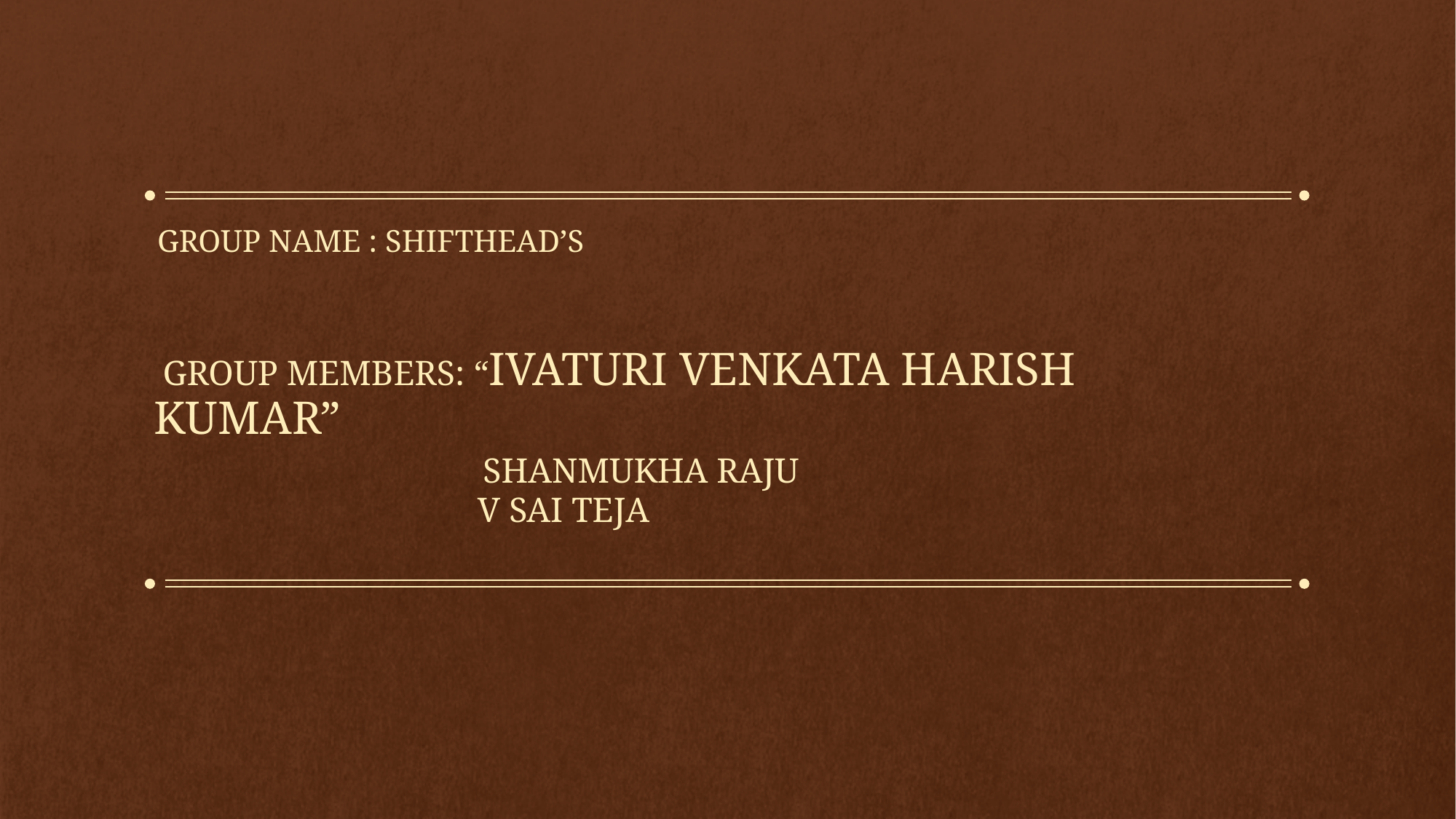

Group name : shifthead’s
# GROUP MEMBERS: “IVATURI VENKATA HARISH KUMAR” SHANMUKHA RAJU V SAI TEJA